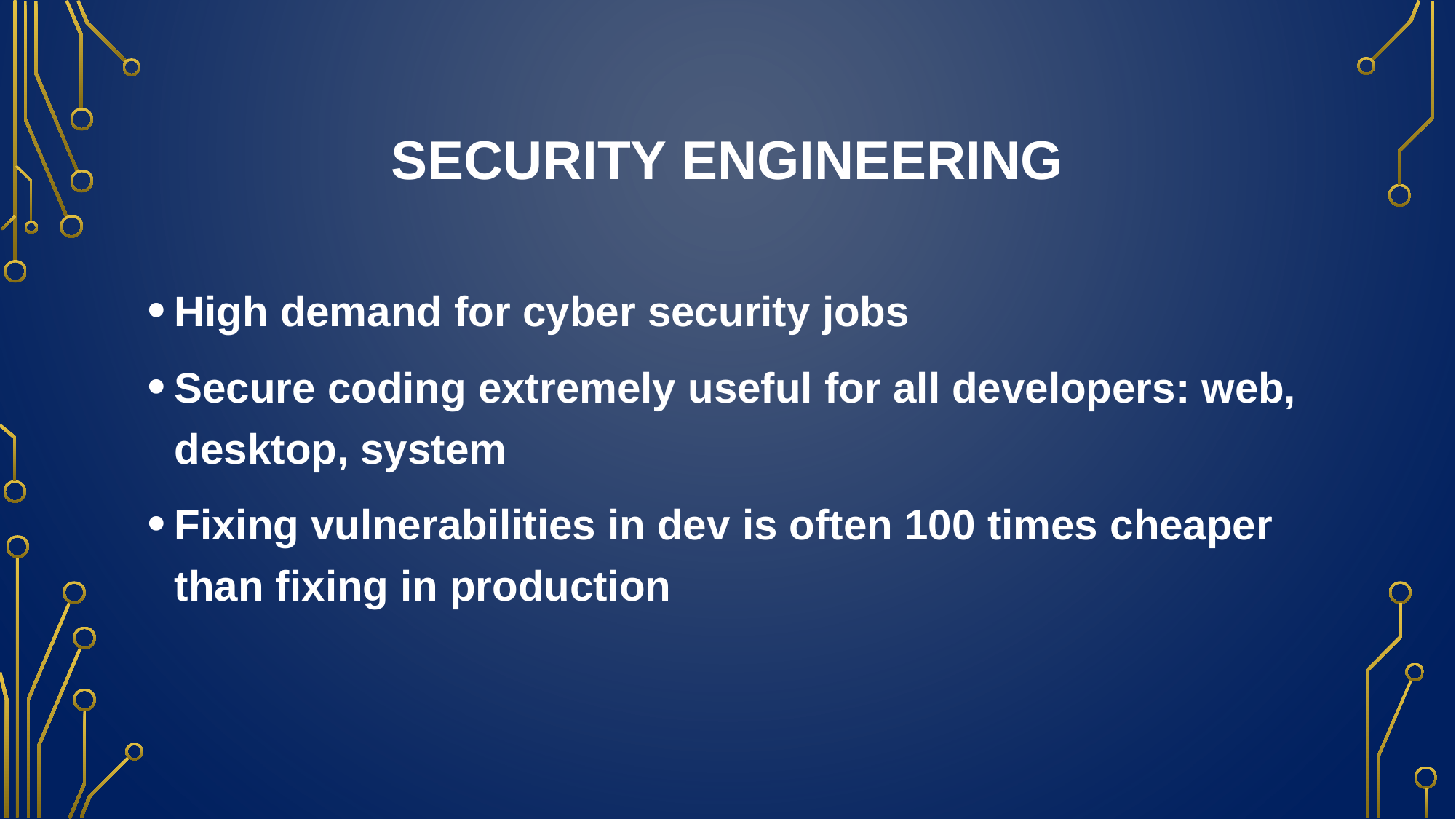

# Security Engineering
High demand for cyber security jobs
Secure coding extremely useful for all developers: web, desktop, system
Fixing vulnerabilities in dev is often 100 times cheaper than fixing in production